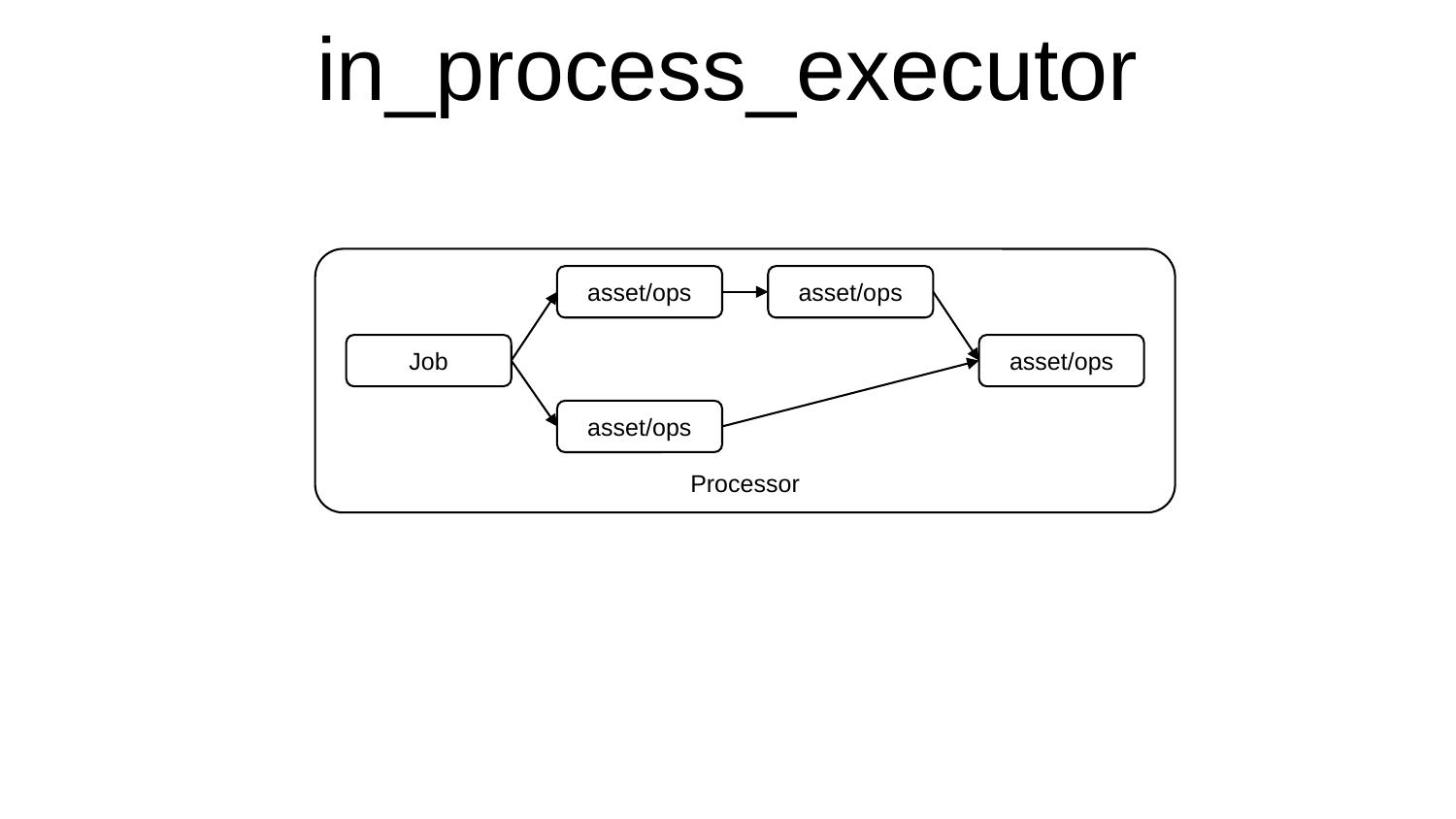

# in_process_executor
Processor
asset/ops
asset/ops
Job
asset/ops
asset/ops